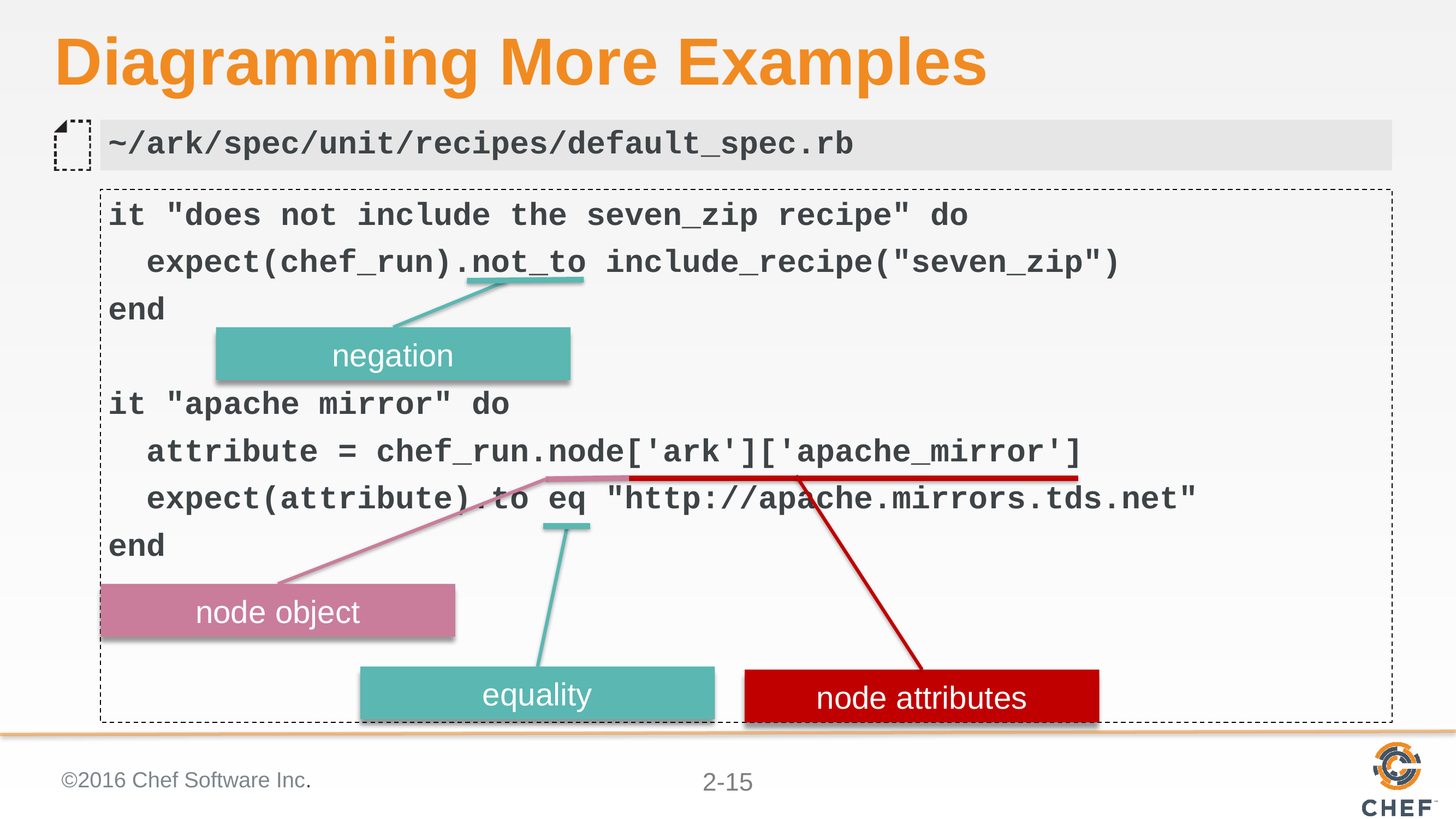

# Diagramming More Examples
~/ark/spec/unit/recipes/default_spec.rb
it "does not include the seven_zip recipe" do
  expect(chef_run).not_to include_recipe("seven_zip")
end

it "apache mirror" do
  attribute = chef_run.node['ark']['apache_mirror']
  expect(attribute).to eq "http://apache.mirrors.tds.net"
end
negation
node object
equality
node attributes